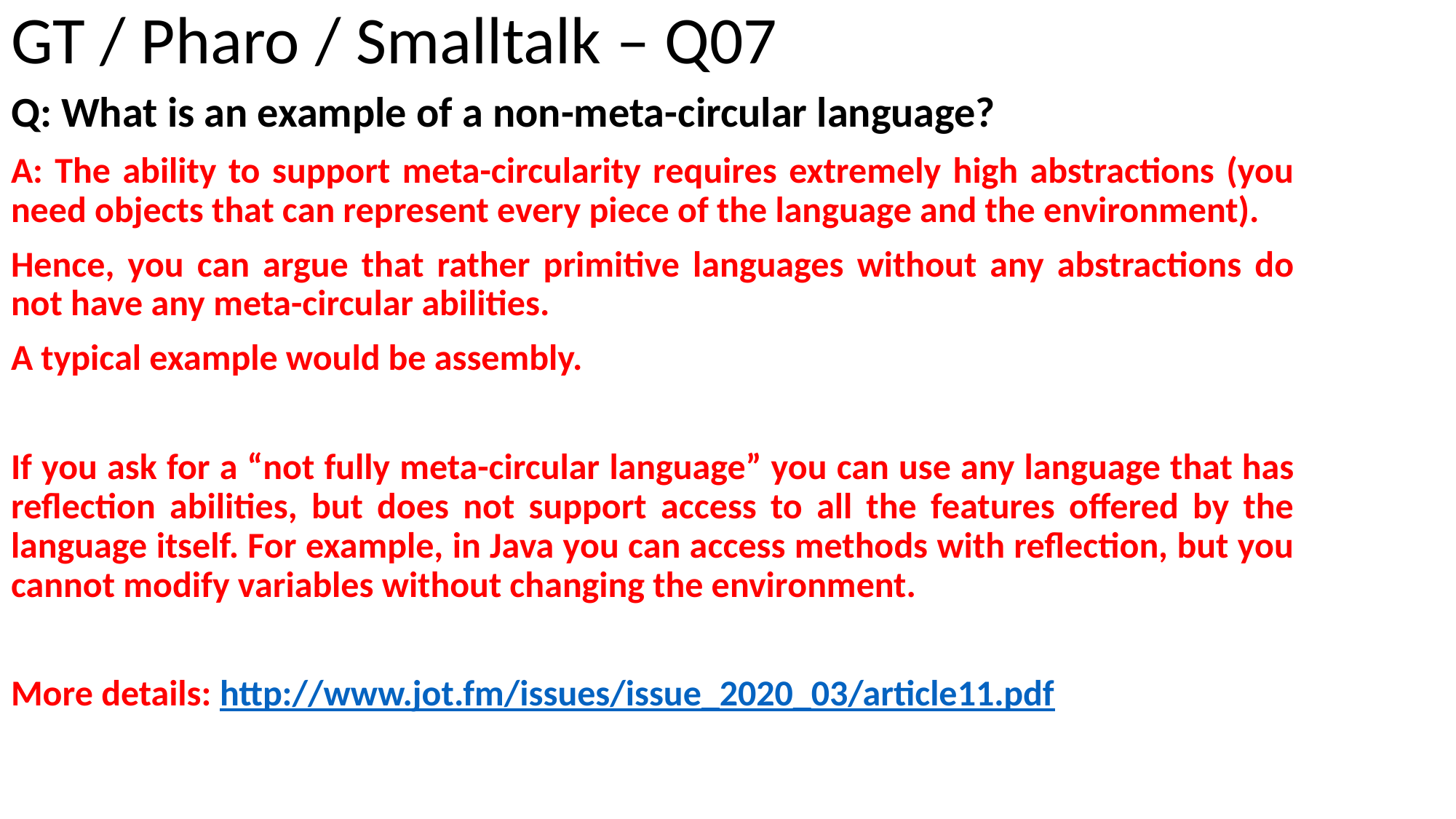

# GT / Pharo / Smalltalk – Q07
Q: What is an example of a non-meta-circular language?
A: The ability to support meta-circularity requires extremely high abstractions (you need objects that can represent every piece of the language and the environment).
Hence, you can argue that rather primitive languages without any abstractions do not have any meta-circular abilities.
A typical example would be assembly.

If you ask for a “not fully meta-circular language” you can use any language that has reflection abilities, but does not support access to all the features offered by the language itself. For example, in Java you can access methods with reflection, but you cannot modify variables without changing the environment.

More details: http://www.jot.fm/issues/issue_2020_03/article11.pdf